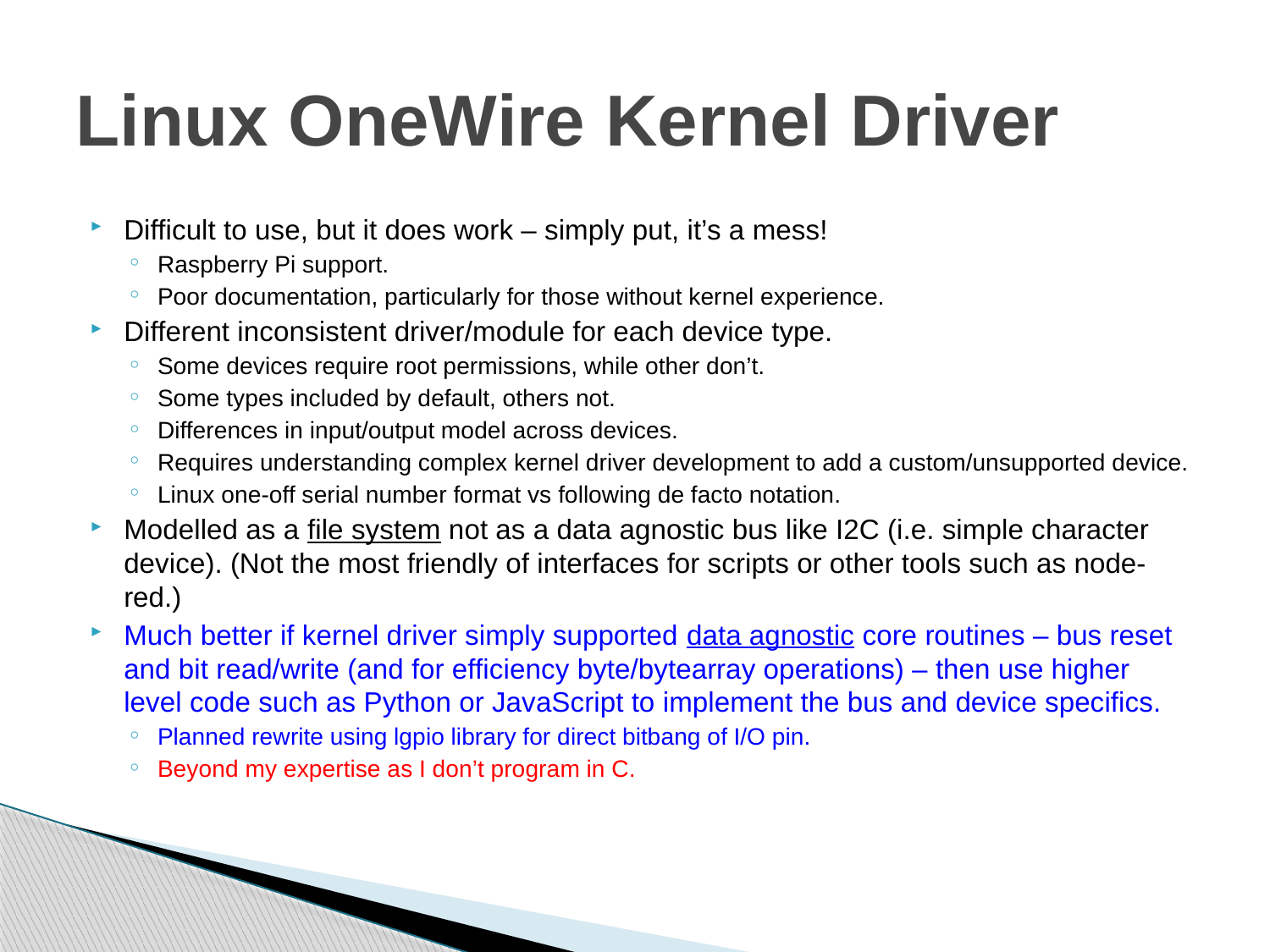

# Linux OneWire Kernel Driver
Difficult to use, but it does work – simply put, it’s a mess!
Raspberry Pi support.
Poor documentation, particularly for those without kernel experience.
Different inconsistent driver/module for each device type.
Some devices require root permissions, while other don’t.
Some types included by default, others not.
Differences in input/output model across devices.
Requires understanding complex kernel driver development to add a custom/unsupported device.
Linux one-off serial number format vs following de facto notation.
Modelled as a file system not as a data agnostic bus like I2C (i.e. simple character device). (Not the most friendly of interfaces for scripts or other tools such as node-red.)
Much better if kernel driver simply supported data agnostic core routines – bus reset and bit read/write (and for efficiency byte/bytearray operations) – then use higher level code such as Python or JavaScript to implement the bus and device specifics.
Planned rewrite using lgpio library for direct bitbang of I/O pin.
Beyond my expertise as I don’t program in C.